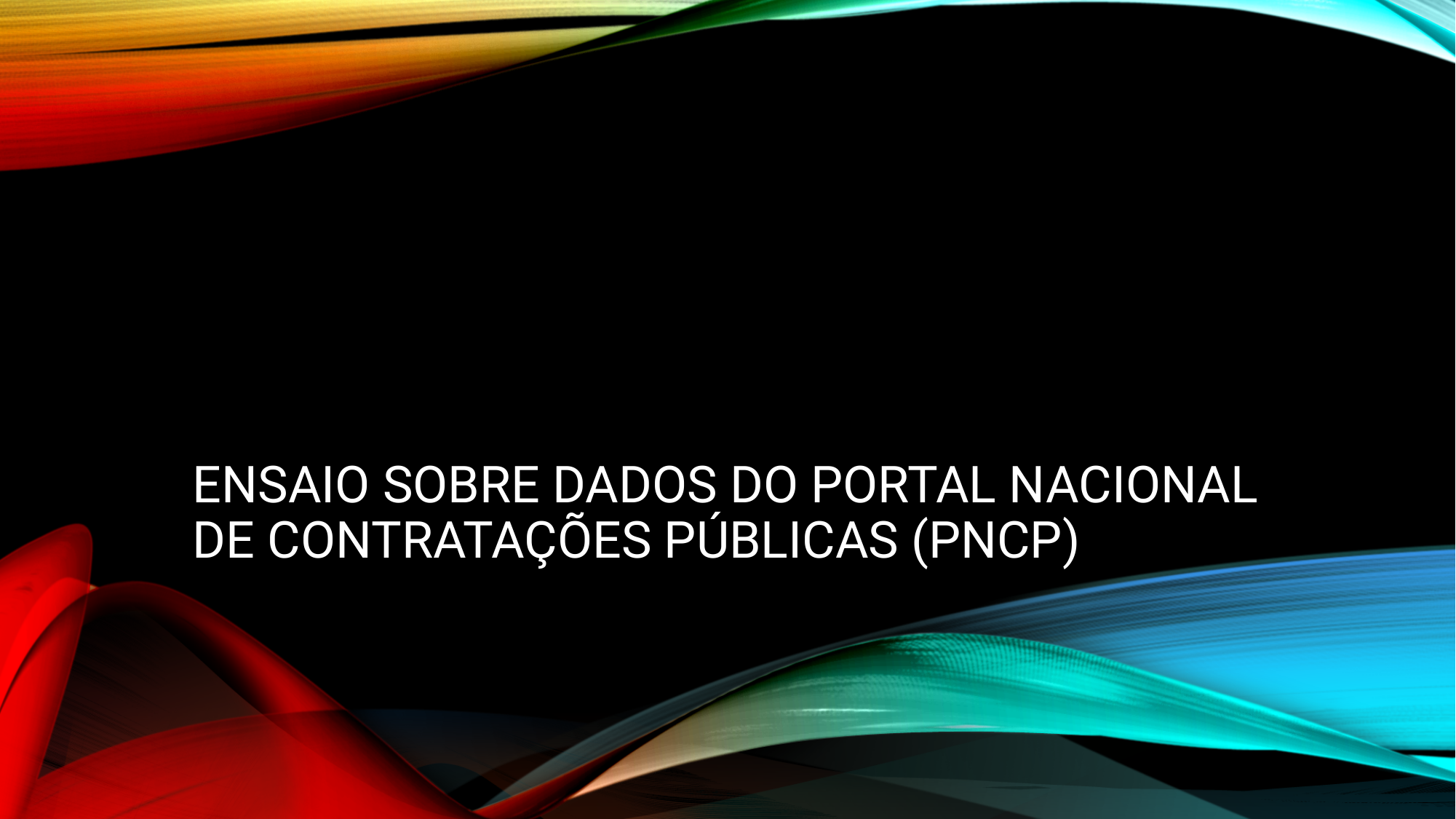

# Ensaio sobre dados do Portal Nacional de Contratações Públicas (PNCP)